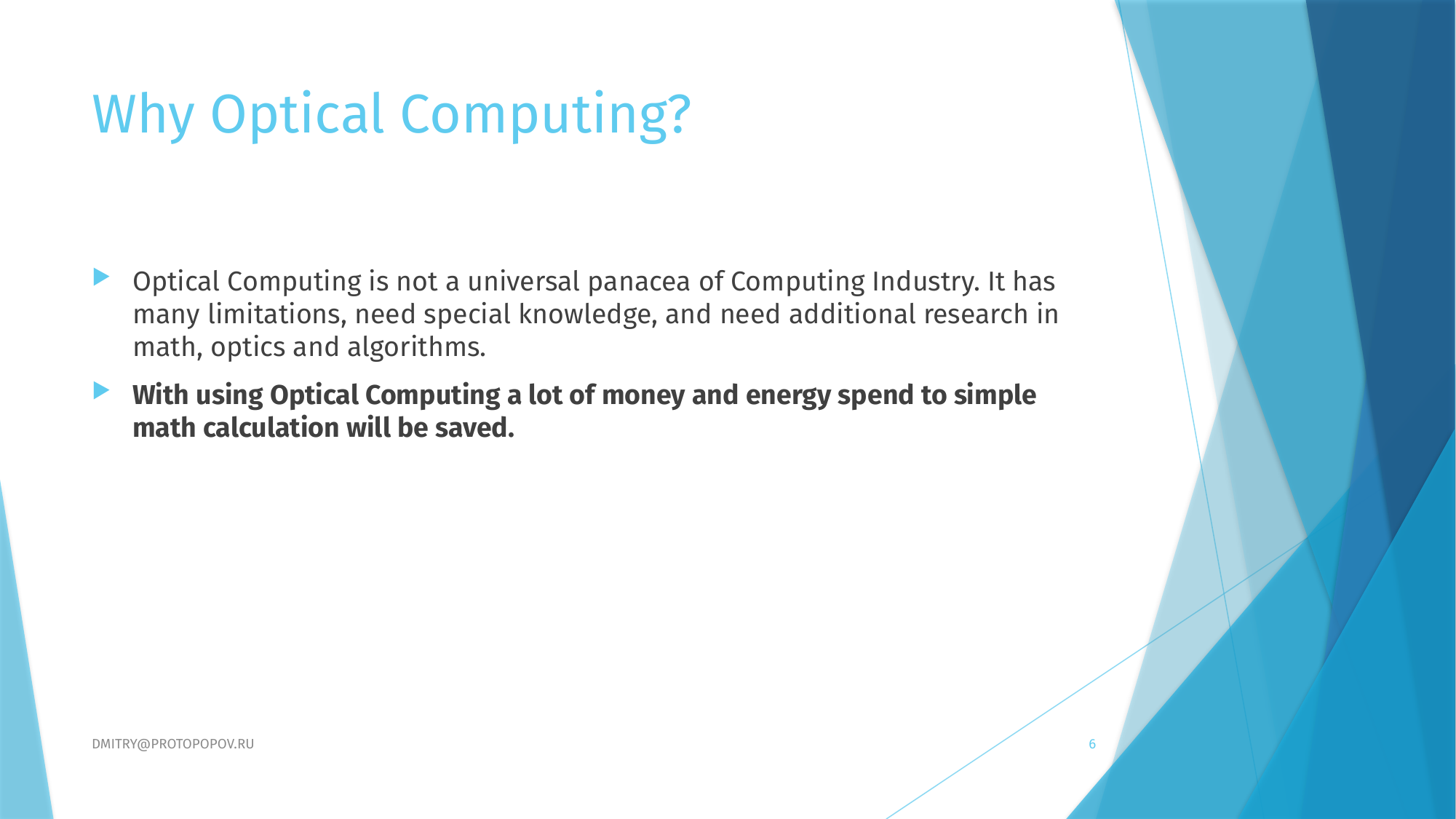

# Why Optical Computing?
Optical Computing is not a universal panacea of Computing Industry. It has many limitations, need special knowledge, and need additional research in math, optics and algorithms.
With using Optical Computing a lot of money and energy spend to simple math calculation will be saved.
DMITRY@PROTOPOPOV.RU
6